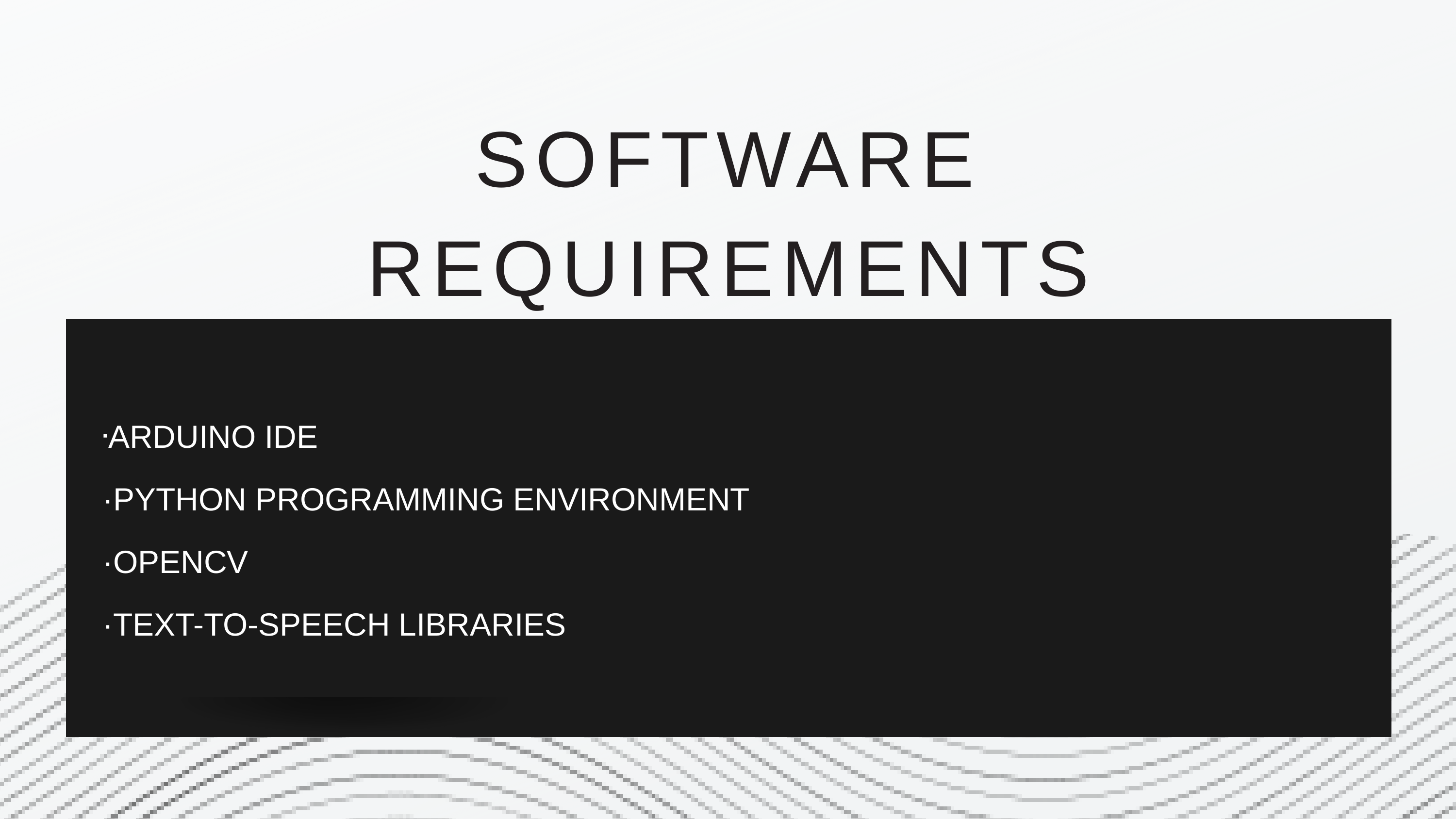

SOFTWARE REQUIREMENTS

·ARDUINO IDE
·PYTHON PROGRAMMING ENVIRONMENT
·OPENCV
·TEXT-TO-SPEECH LIBRARIES